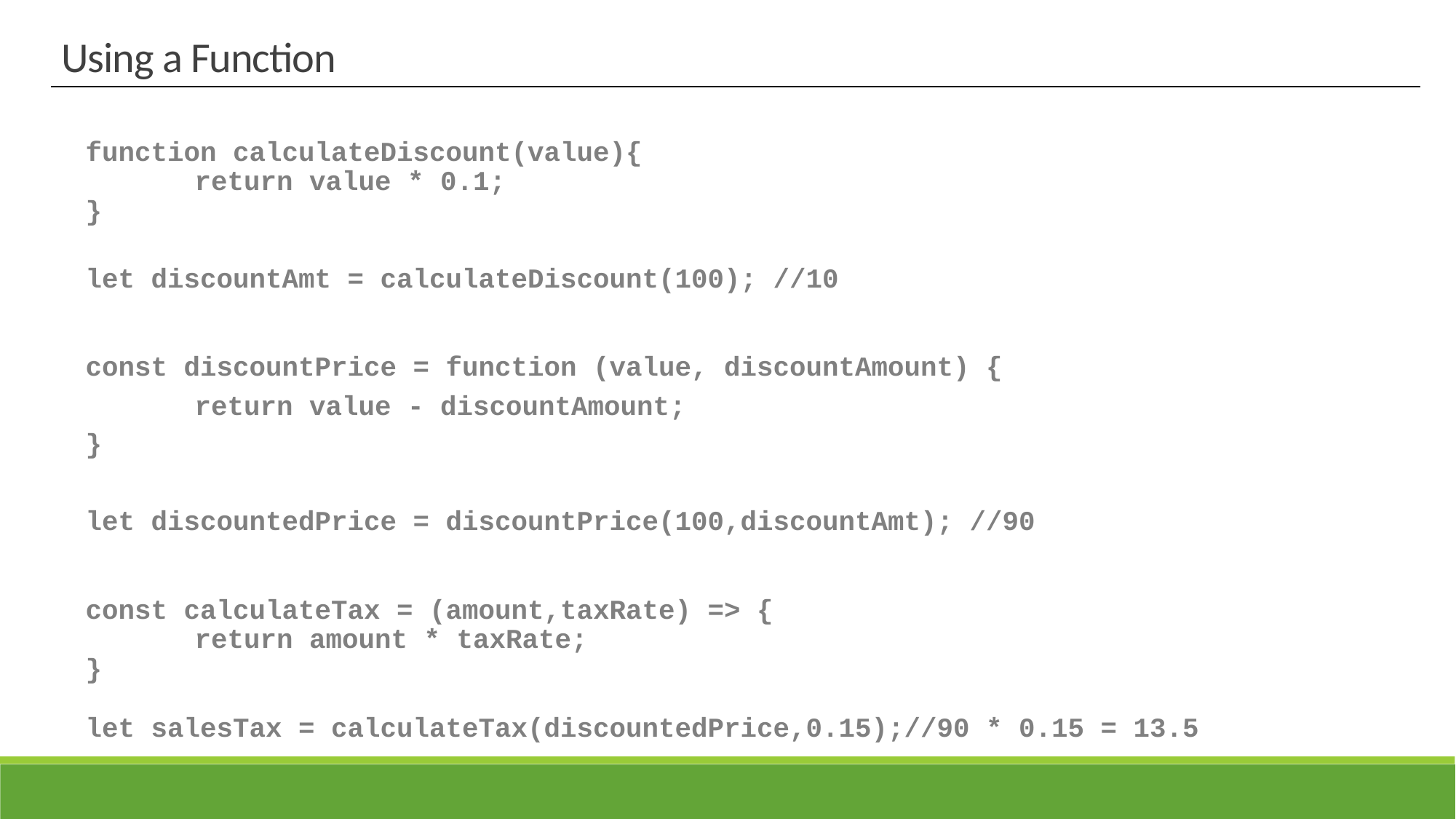

Using a Function

function calculateDiscount(value){
	return value * 0.1;
}
let discountAmt = calculateDiscount(100); //10
const discountPrice = function (value, discountAmount) {
	return value - discountAmount;
}

let discountedPrice = discountPrice(100,discountAmt); //90
const calculateTax = (amount,taxRate) => {
	return amount * taxRate;
}
let salesTax = calculateTax(discountedPrice,0.15);//90 * 0.15 = 13.5